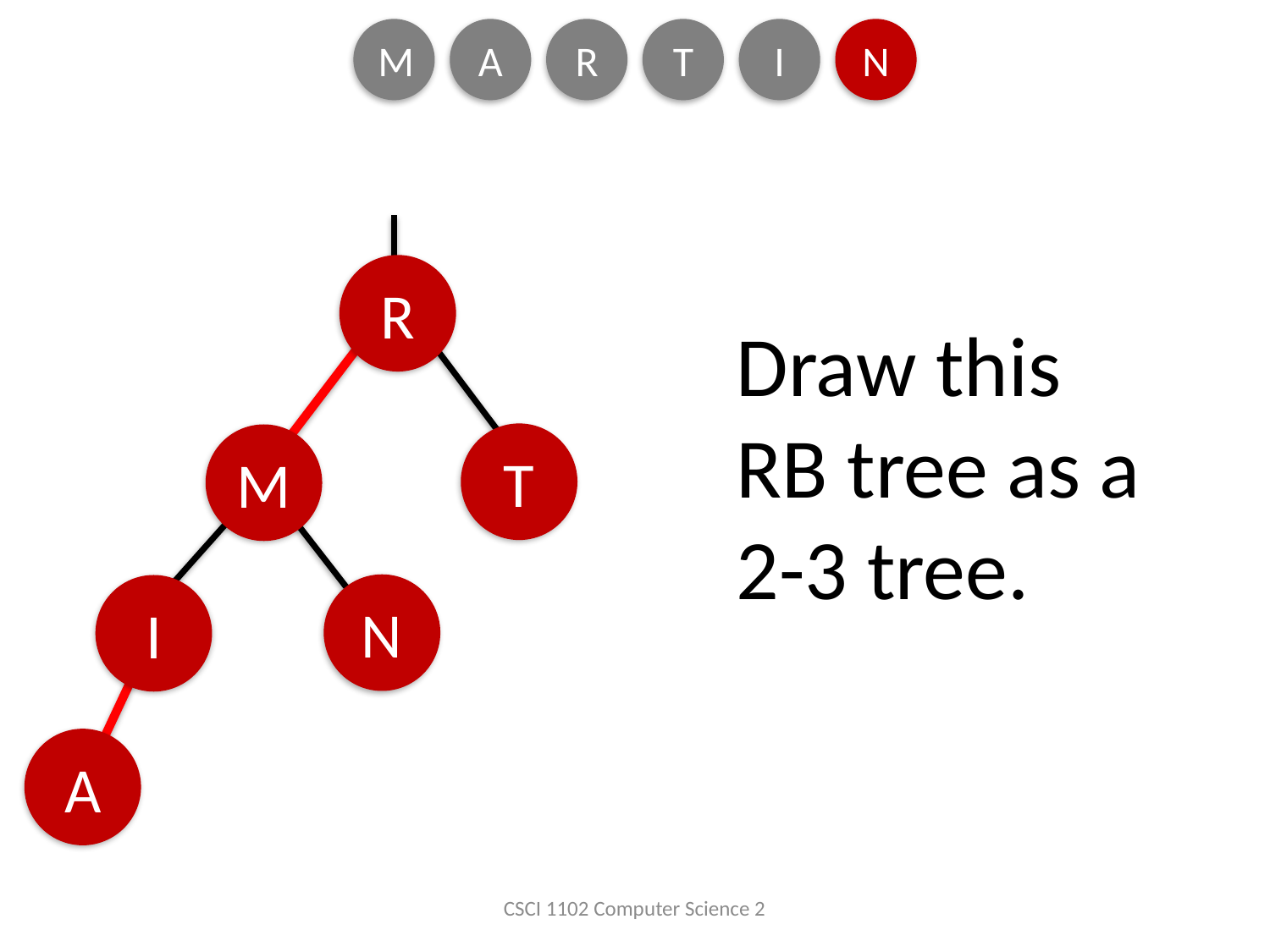

M
A
R
T
I
N
R
T
M
N
I
A
Draw this RB tree as a 2-3 tree.
CSCI 1102 Computer Science 2